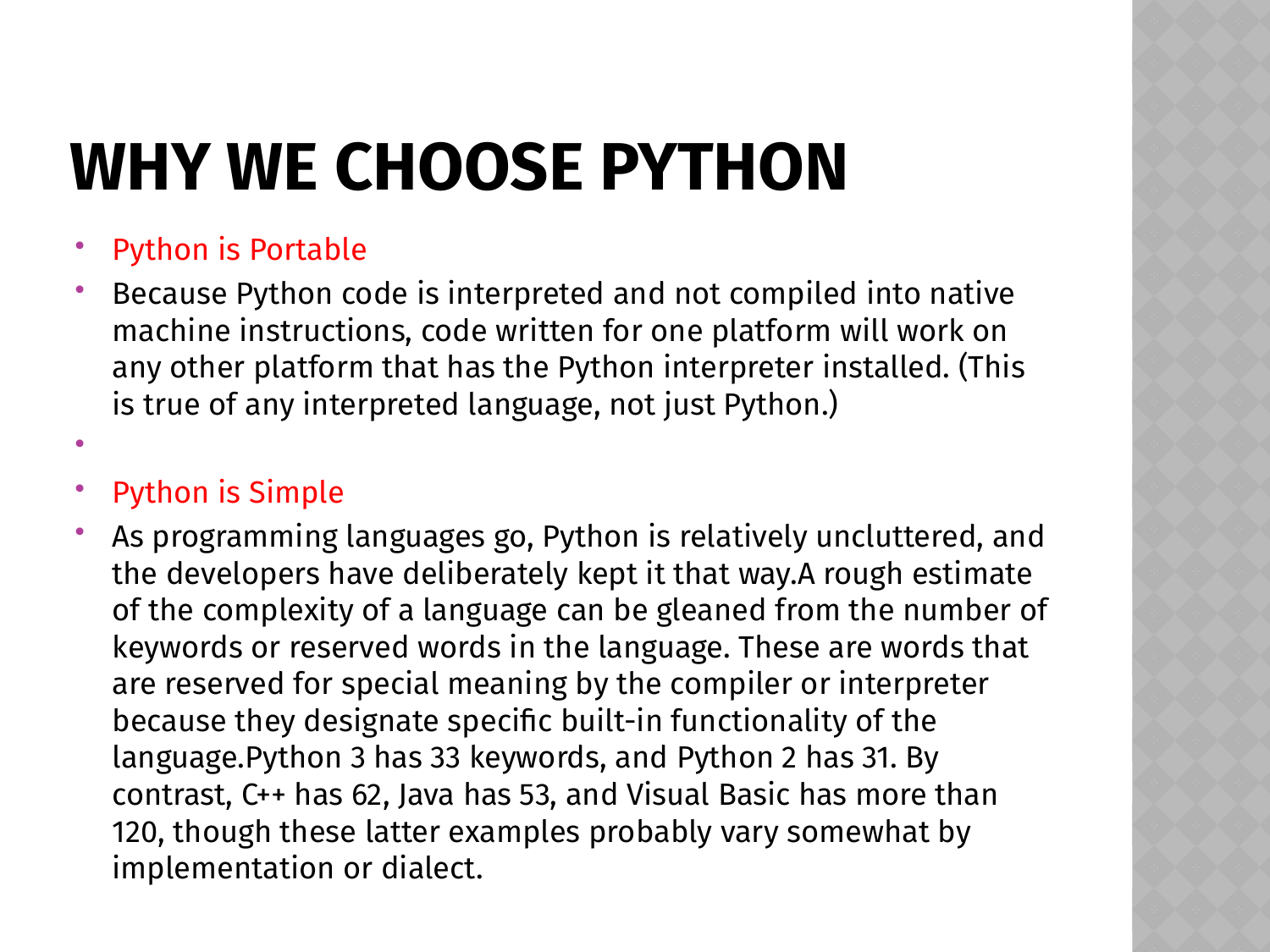

# Why we choose python
Python is Portable
Because Python code is interpreted and not compiled into native machine instructions, code written for one platform will work on any other platform that has the Python interpreter installed. (This is true of any interpreted language, not just Python.)

Python is Simple
As programming languages go, Python is relatively uncluttered, and the developers have deliberately kept it that way.A rough estimate of the complexity of a language can be gleaned from the number of keywords or reserved words in the language. These are words that are reserved for special meaning by the compiler or interpreter because they designate specific built-in functionality of the language.Python 3 has 33 keywords, and Python 2 has 31. By contrast, C++ has 62, Java has 53, and Visual Basic has more than 120, though these latter examples probably vary somewhat by implementation or dialect.